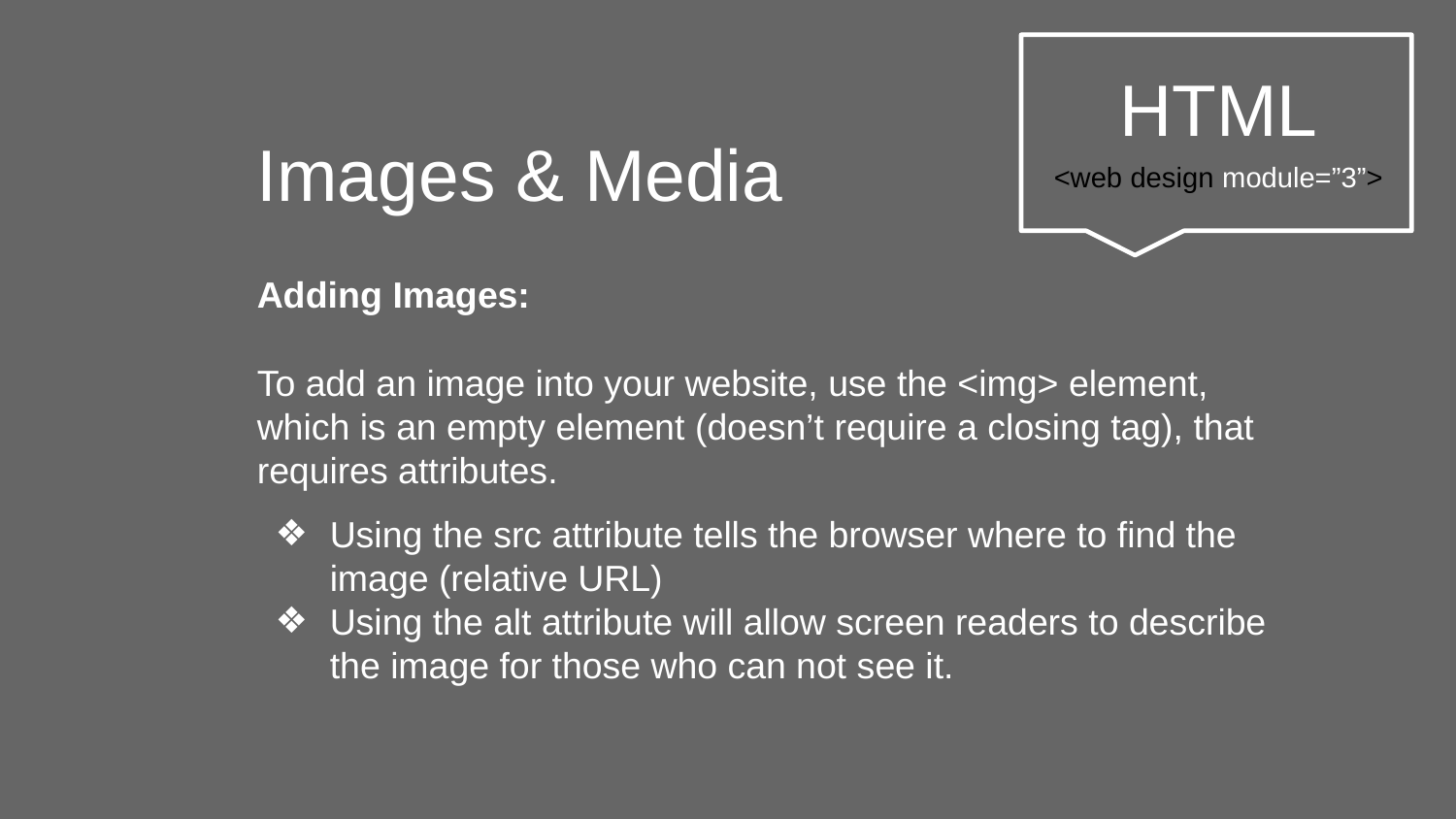

Images & Media

HTML
<web design module=”3”>
Adding Images:
To add an image into your website, use the <img> element, which is an empty element (doesn’t require a closing tag), that requires attributes.
Using the src attribute tells the browser where to find the image (relative URL)
Using the alt attribute will allow screen readers to describe the image for those who can not see it.